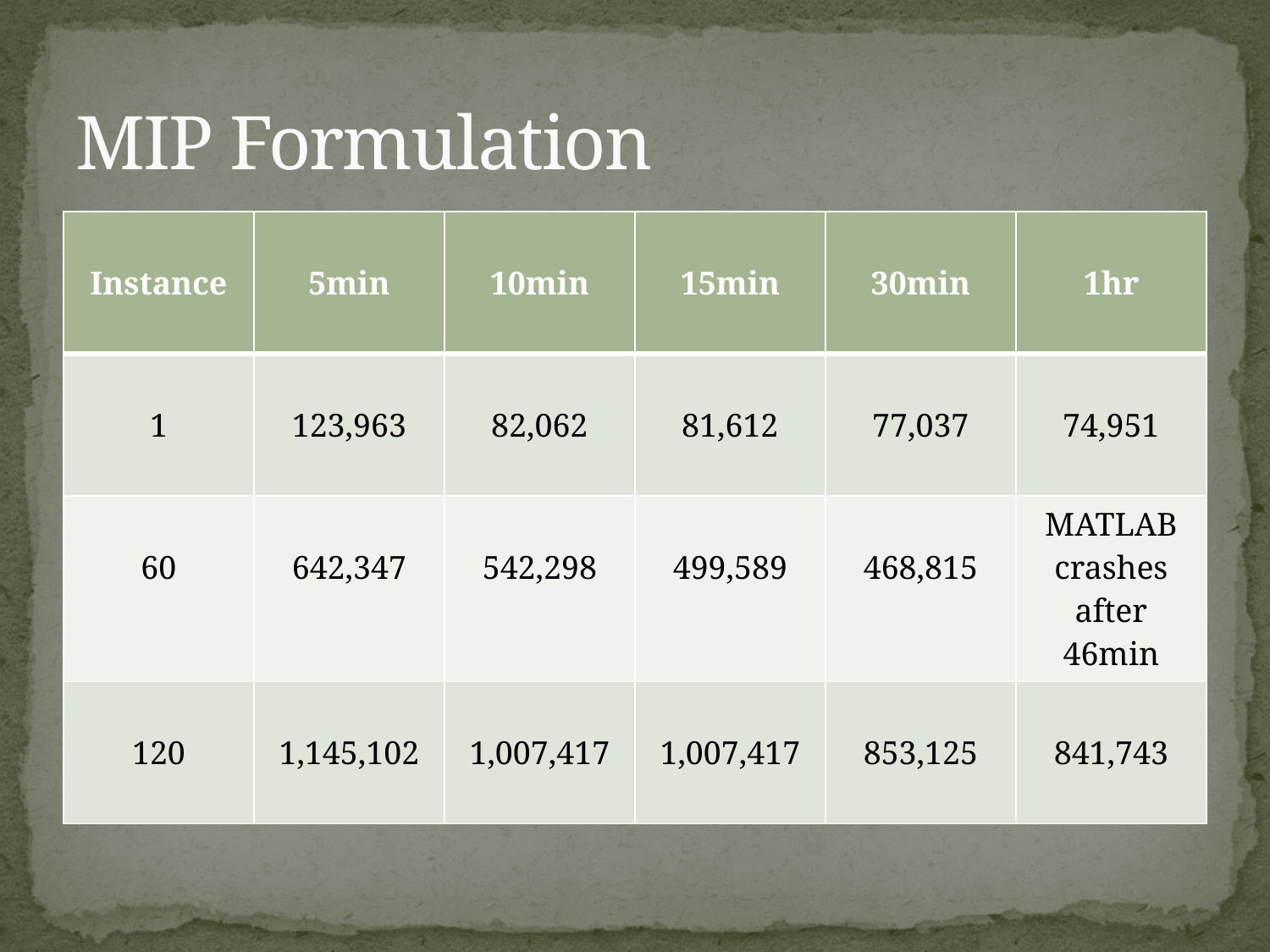

# MIP Formulation
| Instance | 5min | 10min | 15min | 30min | 1hr |
| --- | --- | --- | --- | --- | --- |
| 1 | 123,963 | 82,062 | 81,612 | 77,037 | 74,951 |
| 60 | 642,347 | 542,298 | 499,589 | 468,815 | MATLAB crashes after 46min |
| 120 | 1,145,102 | 1,007,417 | 1,007,417 | 853,125 | 841,743 |